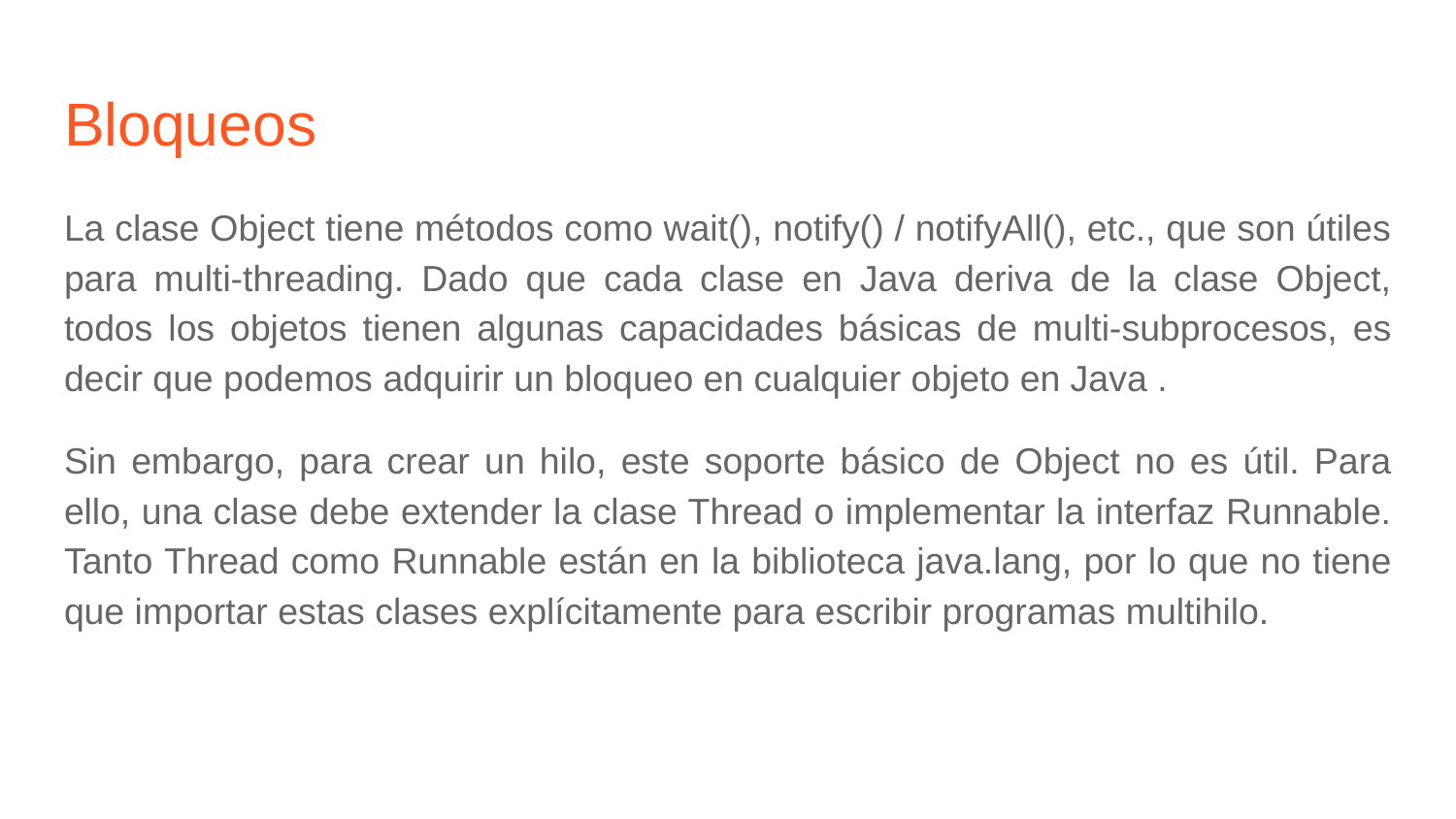

# Bloqueos
La clase Object tiene métodos como wait(), notify() / notifyAll(), etc., que son útiles para multi-threading. Dado que cada clase en Java deriva de la clase Object, todos los objetos tienen algunas capacidades básicas de multi-subprocesos, es decir que podemos adquirir un bloqueo en cualquier objeto en Java .
Sin embargo, para crear un hilo, este soporte básico de Object no es útil. Para ello, una clase debe extender la clase Thread o implementar la interfaz Runnable. Tanto Thread como Runnable están en la biblioteca java.lang, por lo que no tiene que importar estas clases explícitamente para escribir programas multihilo.